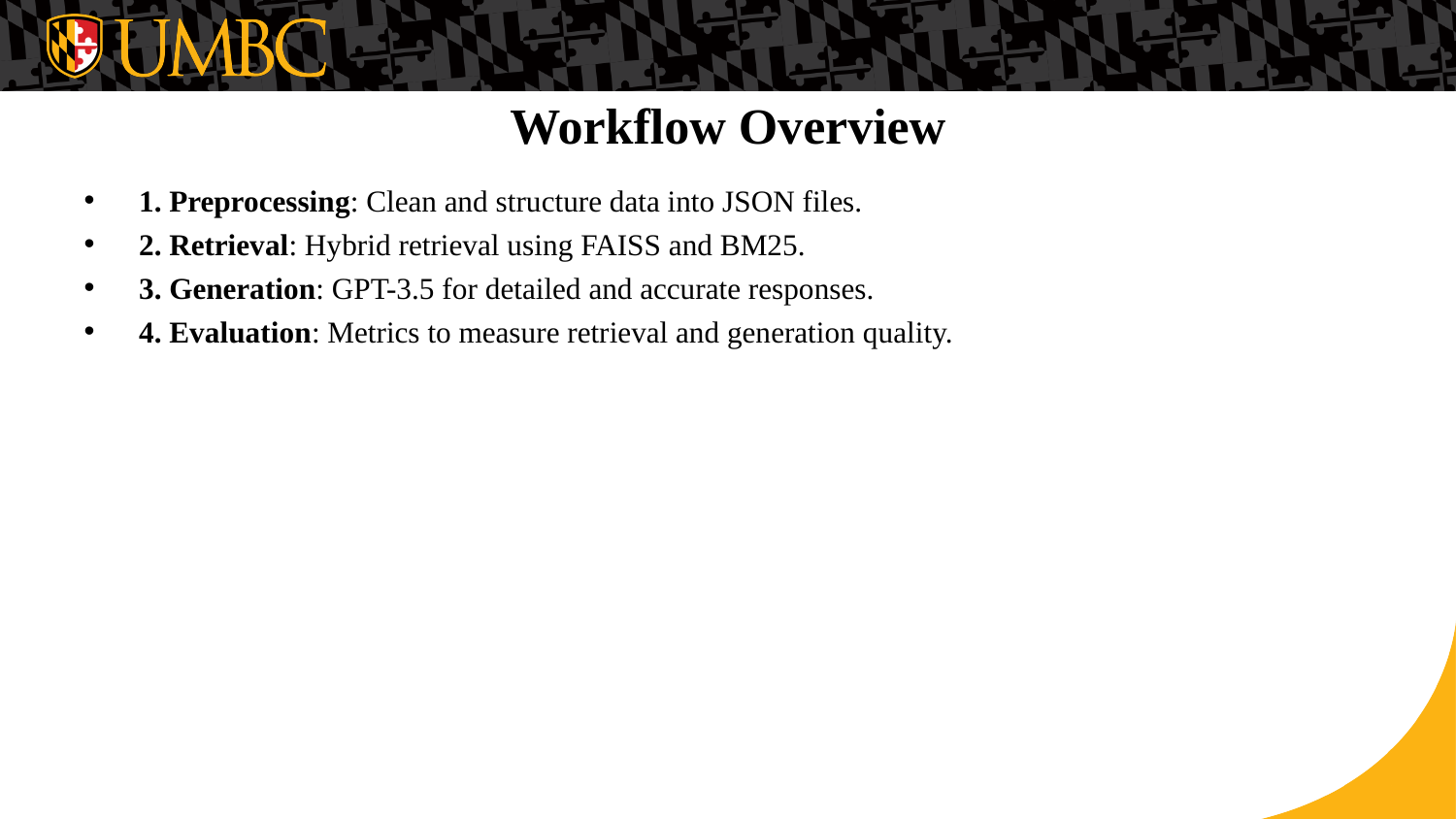

# Workflow Overview
1. Preprocessing: Clean and structure data into JSON files.
2. Retrieval: Hybrid retrieval using FAISS and BM25.
3. Generation: GPT-3.5 for detailed and accurate responses.
4. Evaluation: Metrics to measure retrieval and generation quality.